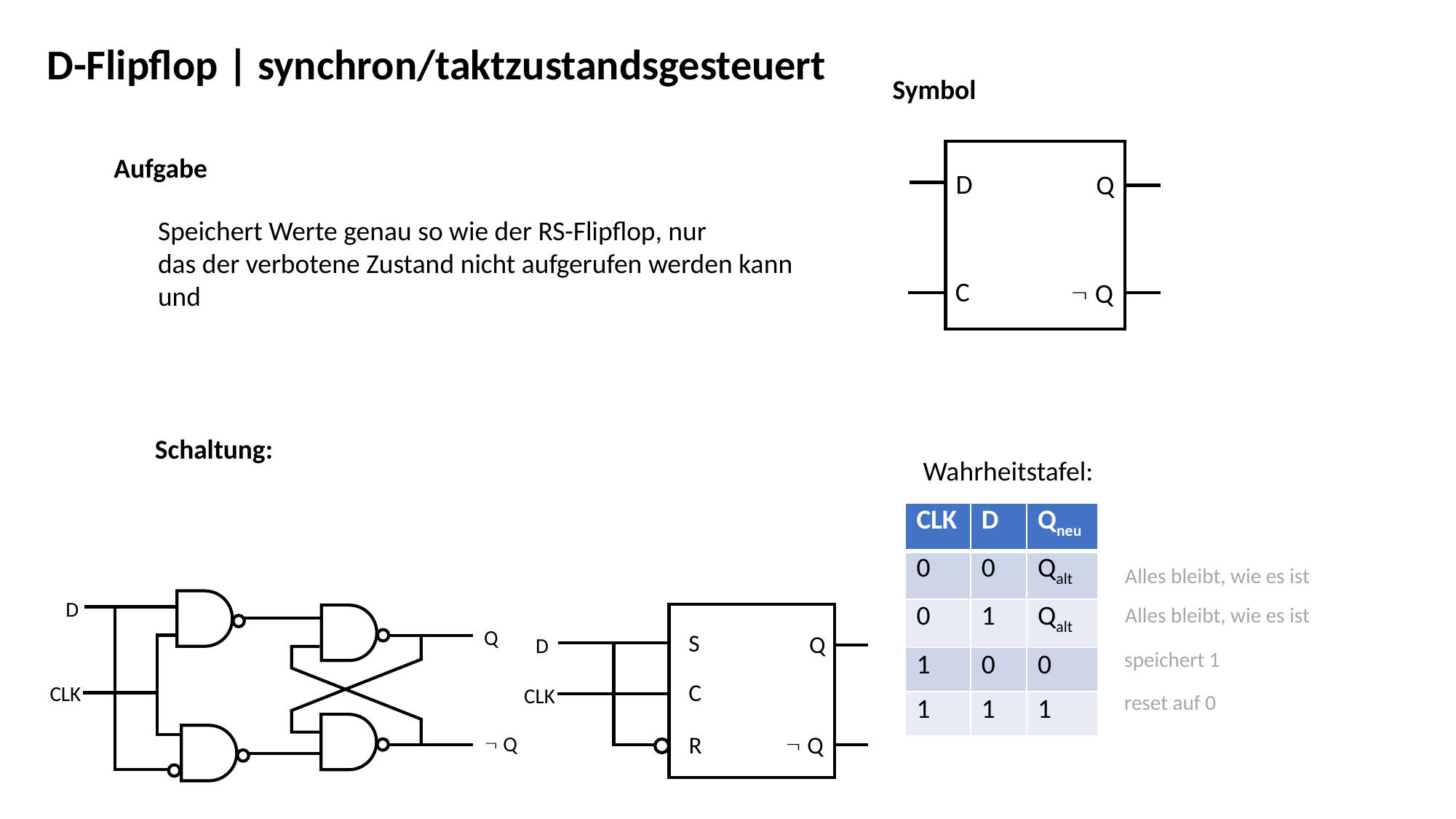

D-Flipflop | synchron/taktzustandsgesteuert
Symbol

Aufgabe
D
Q

Speichert Werte genau so wie der RS-Flipflop, nur
das der verbotene Zustand nicht aufgerufen werden kann
und
C
¬ Q

Schaltung:
Wahrheitstafel:
| CLK | D | Qneu |
| --- | --- | --- |
| 0 | 0 | Qalt |
| 0 | 1 | Qalt |
| 1 | 0 | 0 |
| 1 | 1 | 1 |
Alles bleibt, wie es ist
D

Q

CLK

¬ Q

Alles bleibt, wie es ist

S
Q

R
¬ Q

D

C
CLK

speichert 1
reset auf 0